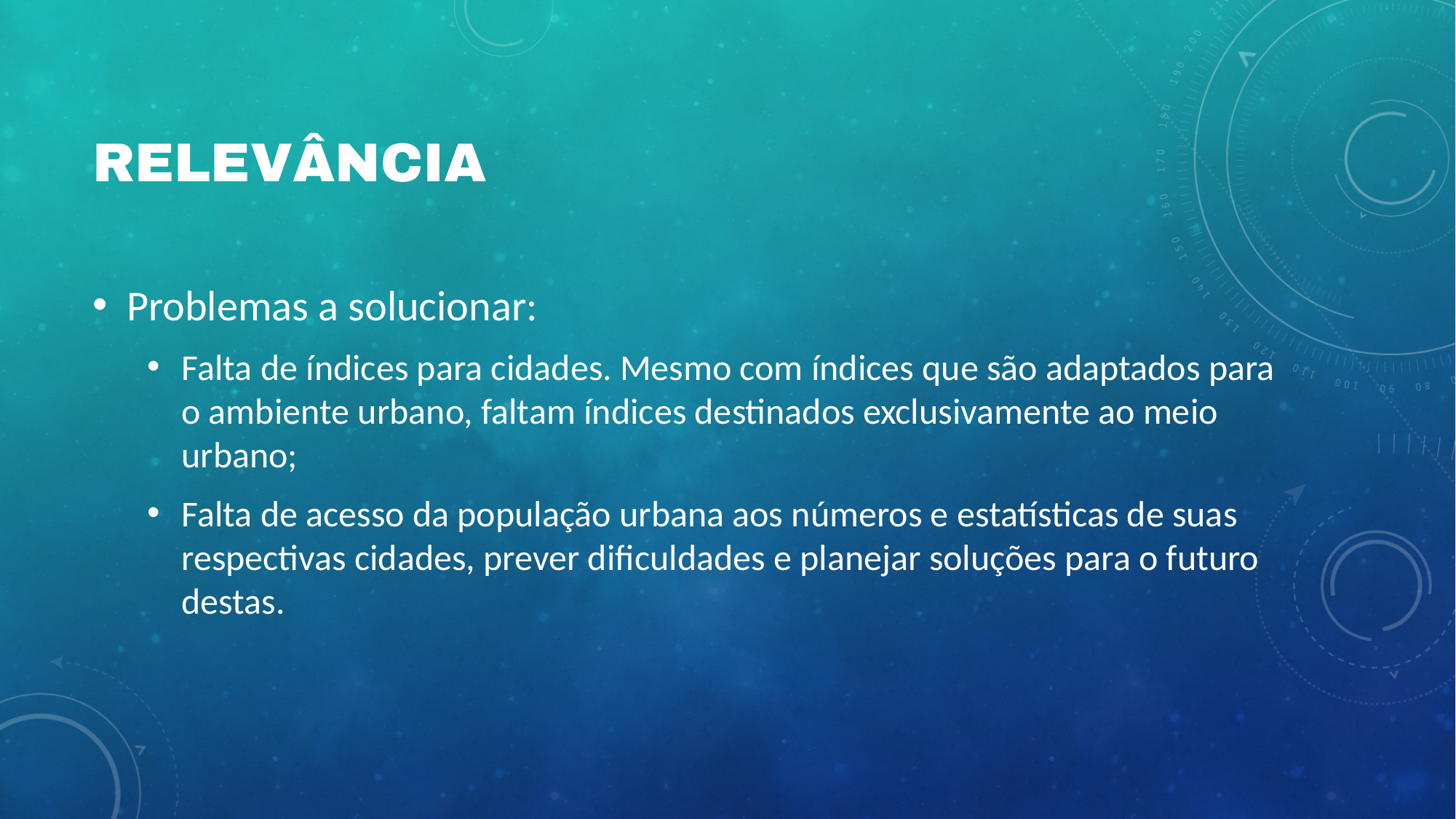

# Relevância
Problemas a solucionar:
Falta de índices para cidades. Mesmo com índices que são adaptados para o ambiente urbano, faltam índices destinados exclusivamente ao meio urbano;
Falta de acesso da população urbana aos números e estatísticas de suas respectivas cidades, prever dificuldades e planejar soluções para o futuro destas.